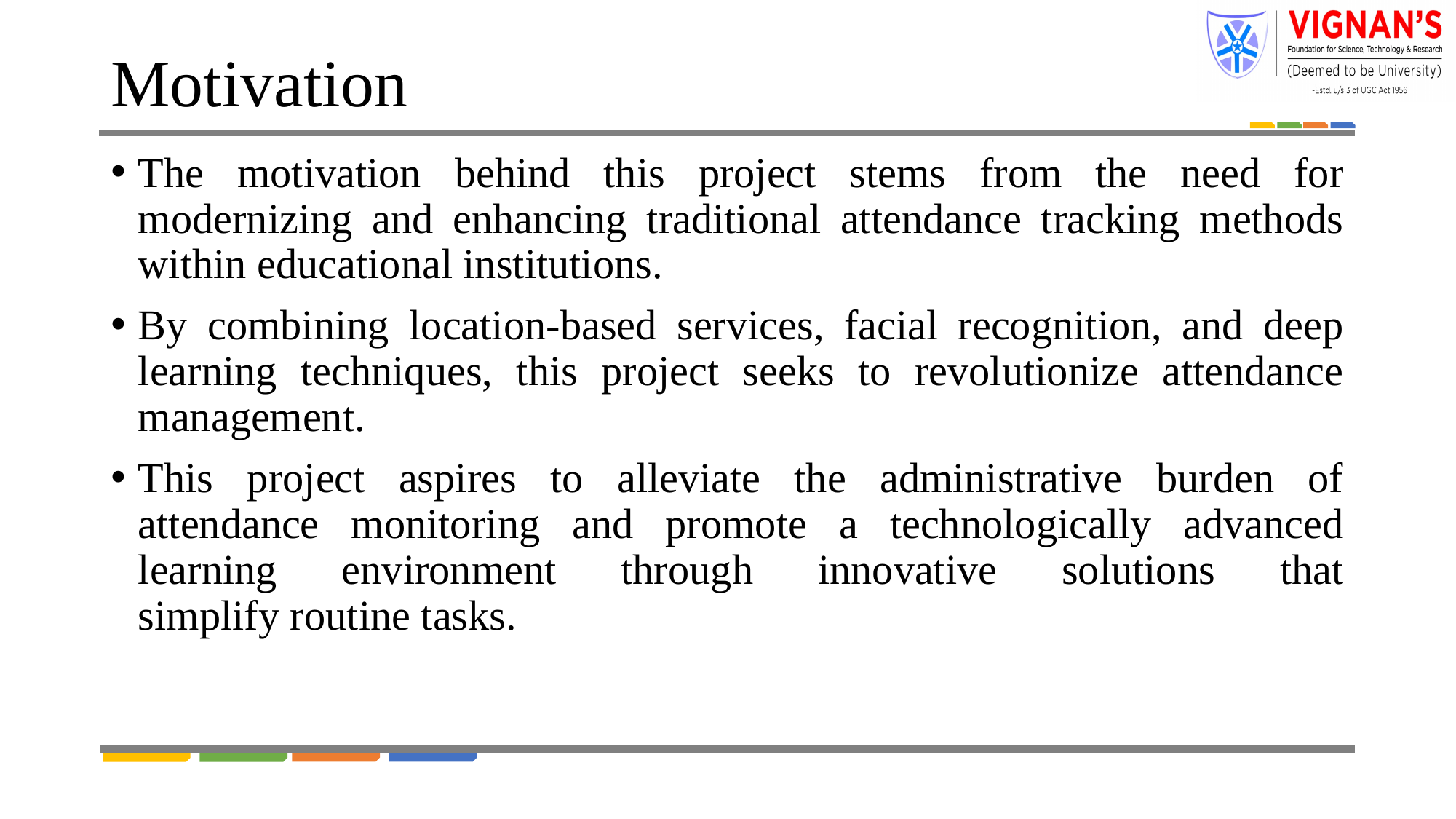

# Motivation
The motivation behind this project stems from the need for modernizing and enhancing traditional attendance tracking methods within educational institutions.
By combining location-based services, facial recognition, and deep learning techniques, this project seeks to revolutionize attendance management.
This project aspires to alleviate the administrative burden of attendance monitoring and promote a technologically advanced learning environment through innovative solutions that simplify routine tasks.